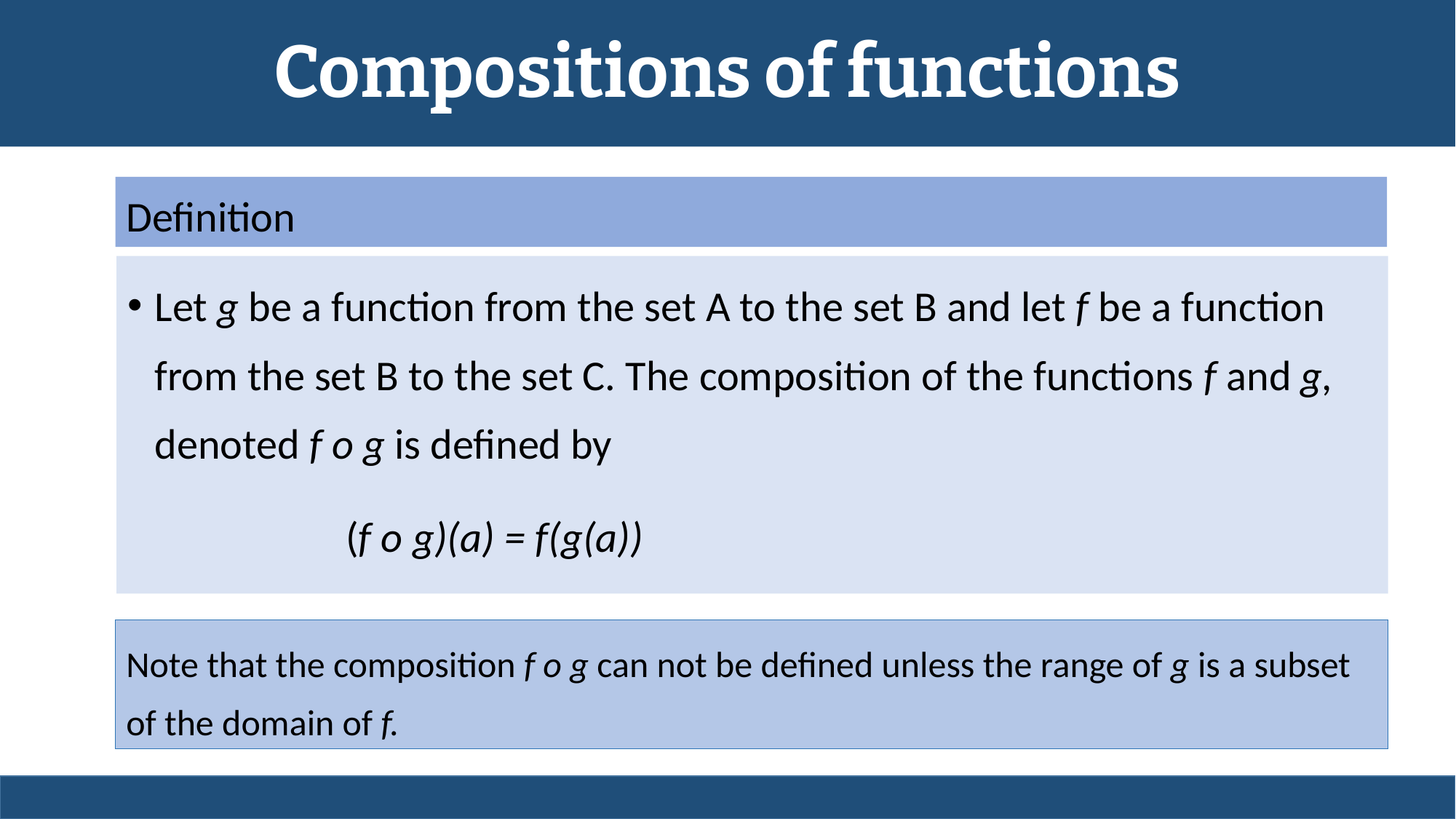

# Compositions of functions
Definition
Let g be a function from the set A to the set B and let f be a function from the set B to the set C. The composition of the functions f and g, denoted f o g is defined by
		(f o g)(a) = f(g(a))
Note that the composition f o g can not be defined unless the range of g is a subset of the domain of f.